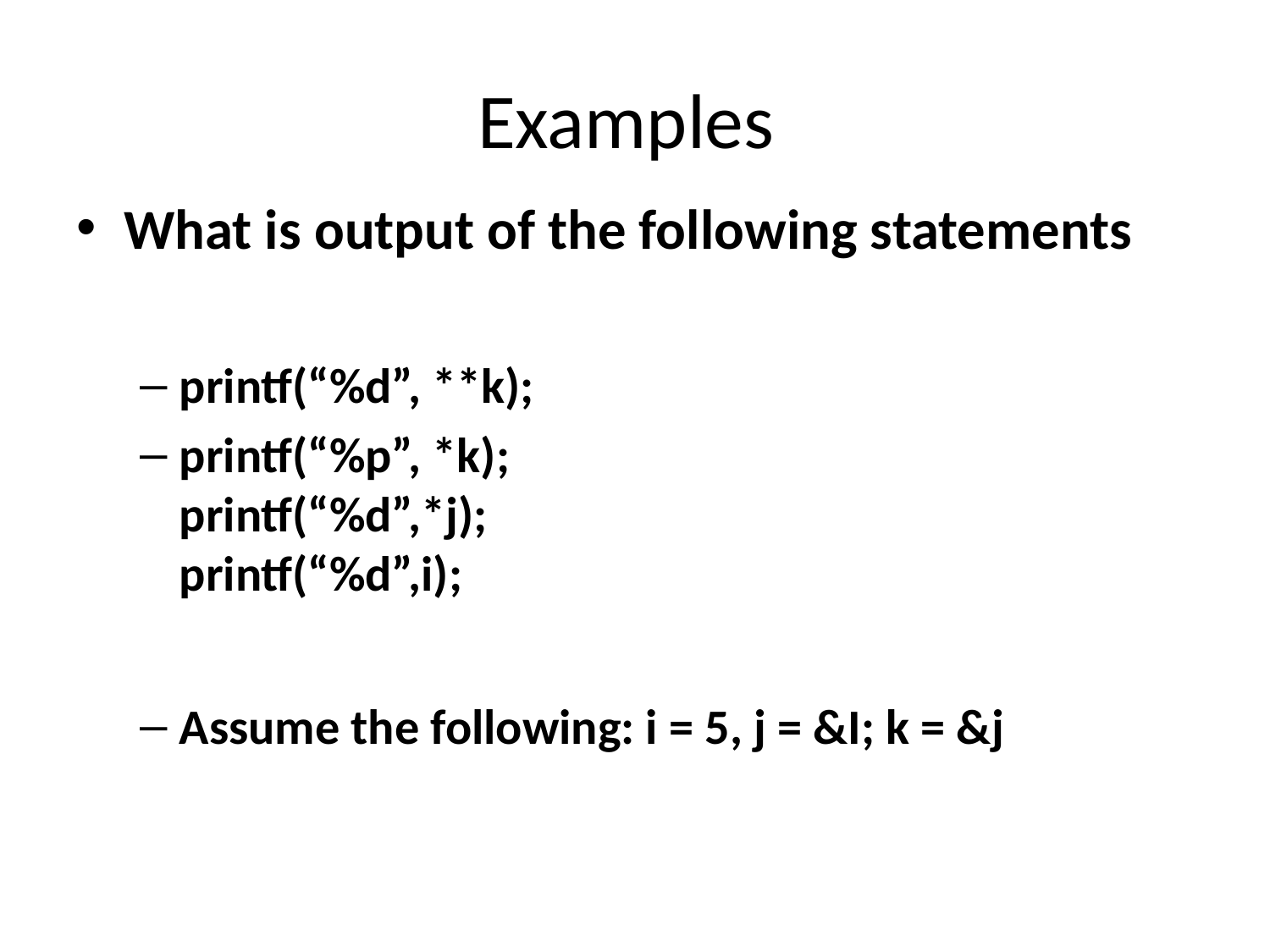

# Examples
What is output of the following statements

printf(“%d”, **k);
printf(“%p”, *k);
printf(“%d”,*j);
printf(“%d”,i);

Assume the following: i = 5, j = &I; k = &j